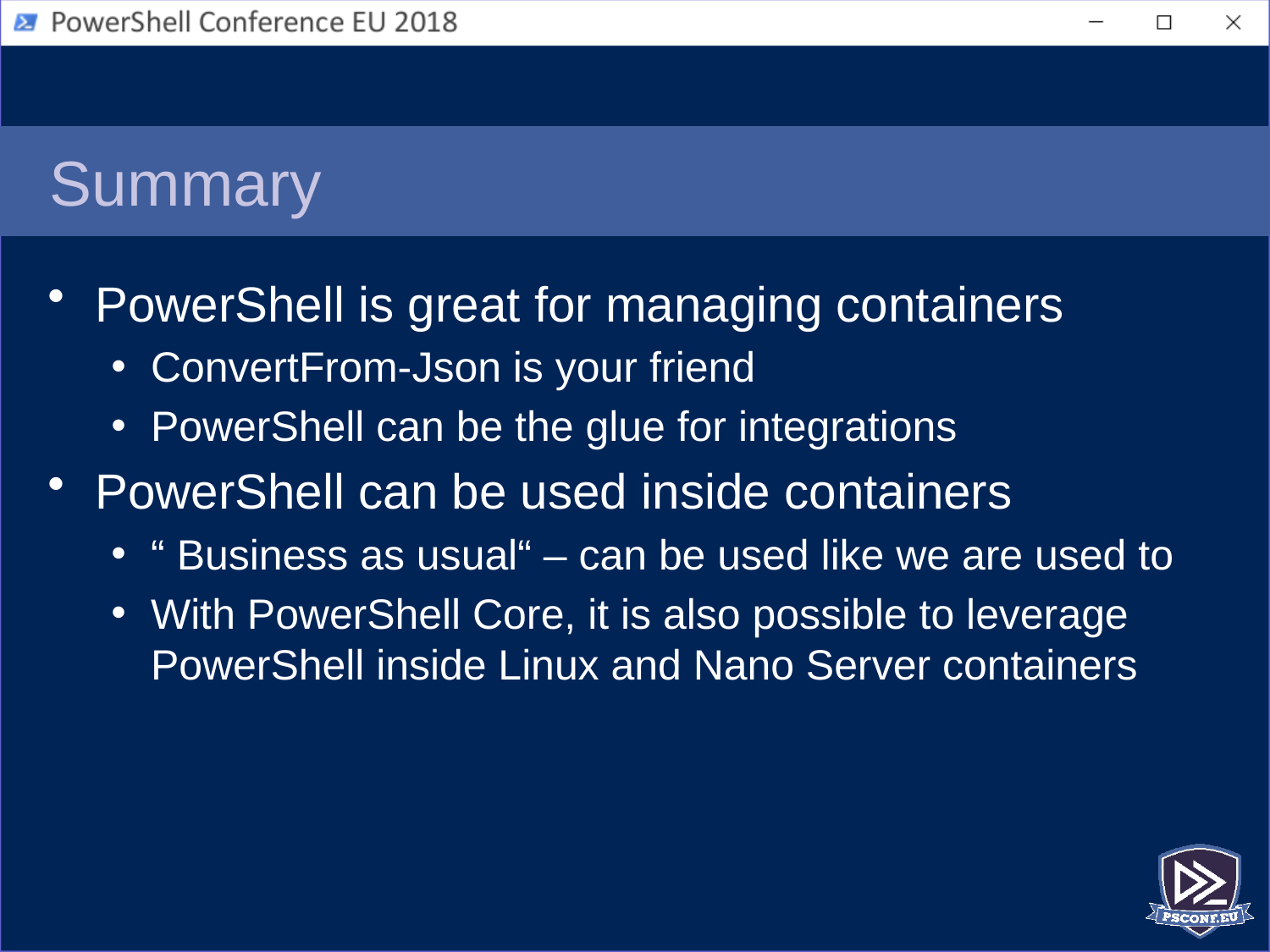

# Summary
PowerShell is great for managing containers
ConvertFrom-Json is your friend
PowerShell can be the glue for integrations
PowerShell can be used inside containers
“ Business as usual“ – can be used like we are used to
With PowerShell Core, it is also possible to leverage PowerShell inside Linux and Nano Server containers